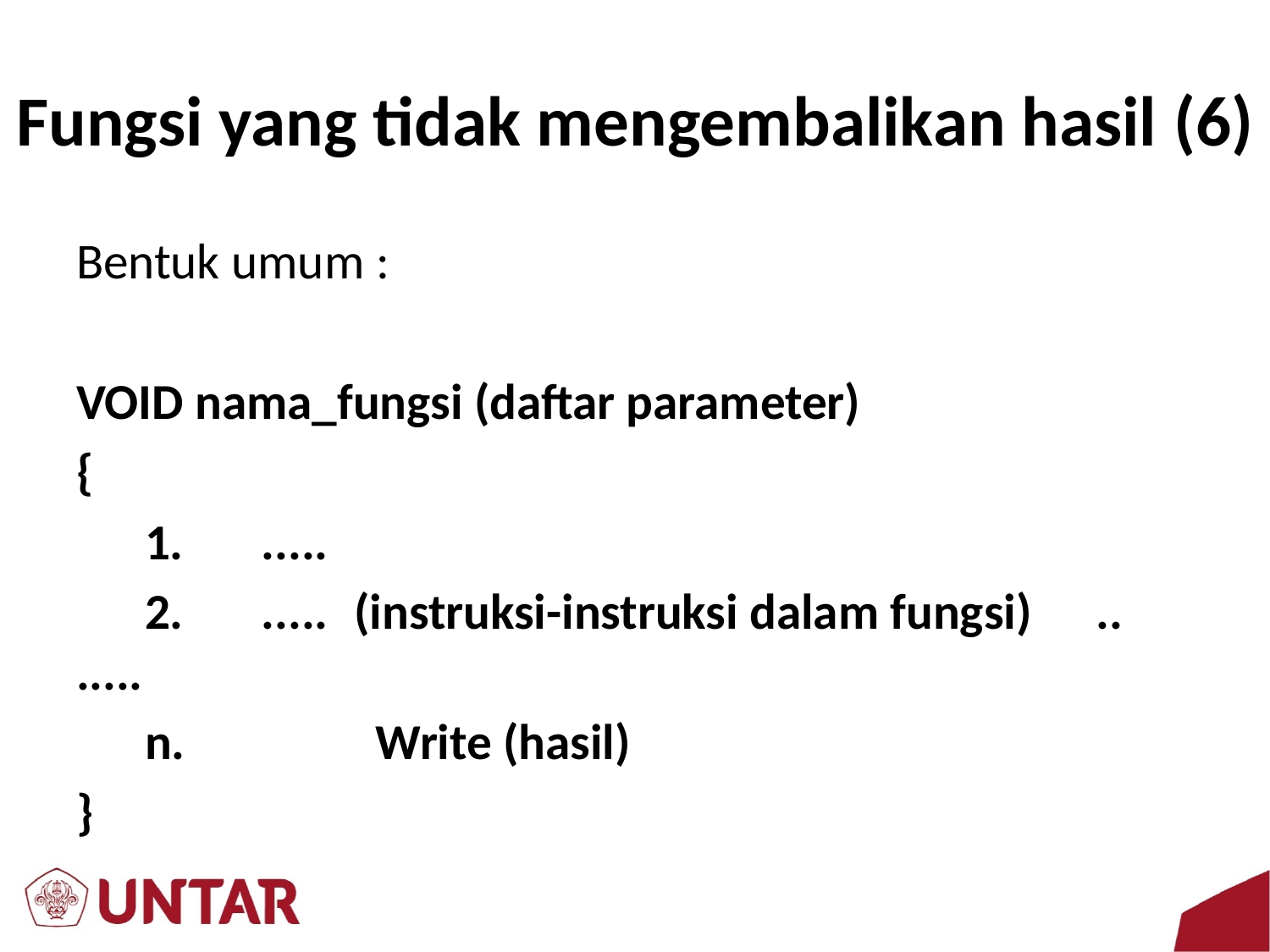

# Fungsi yang tidak mengembalikan hasil (6)
Bentuk umum :

VOID nama_fungsi (daftar parameter)
{
      1.  	.....
      2.  	.....	(instruksi-instruksi dalam fungsi)		.. 	.....
      n.	          Write (hasil)
}